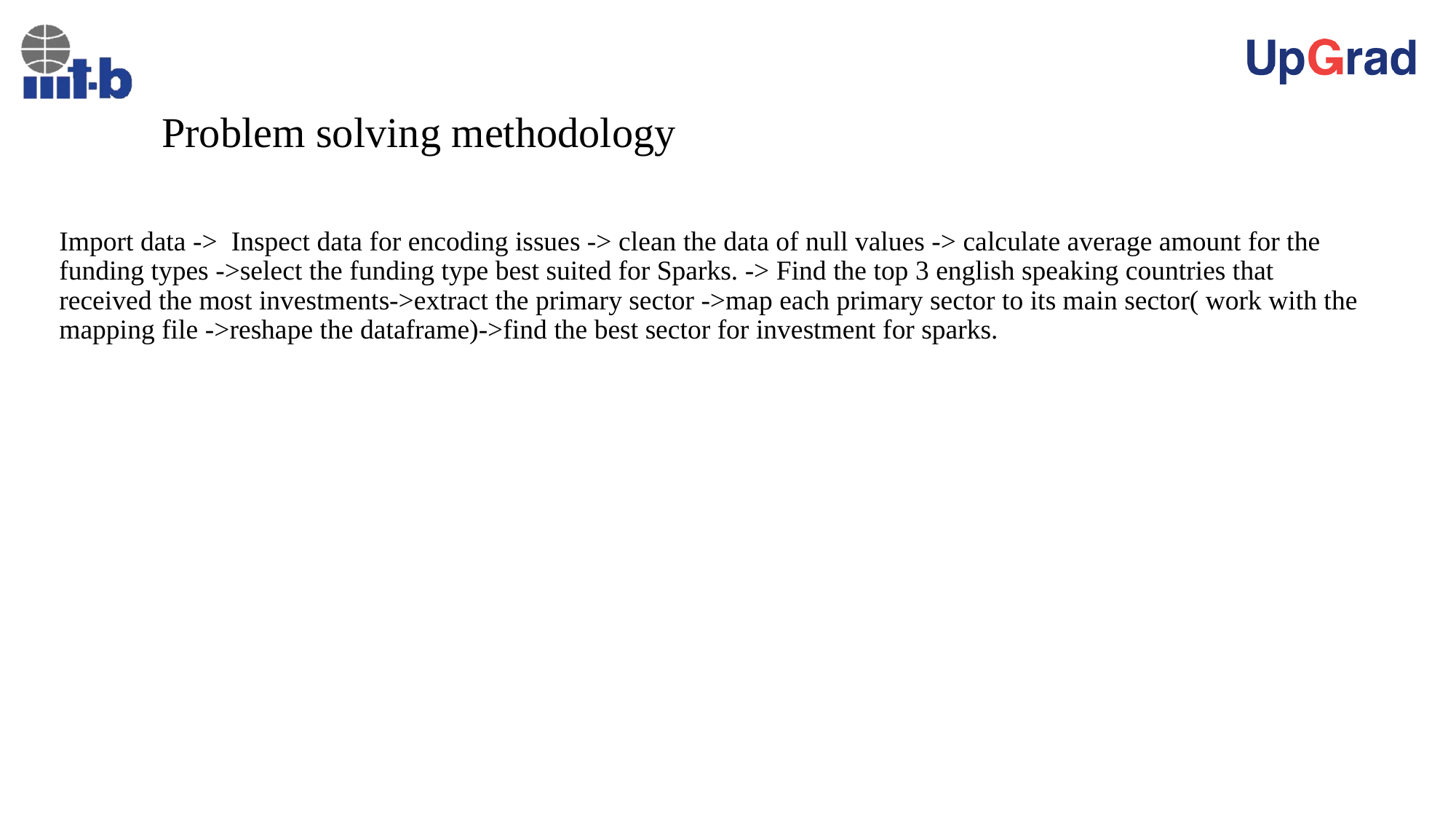

# Problem solving methodology
Import data ->  Inspect data for encoding issues -> clean the data of null values -> calculate average amount for the funding types ->select the funding type best suited for Sparks. -> Find the top 3 english speaking countries that received the most investments->extract the primary sector ->map each primary sector to its main sector( work with the mapping file ->reshape the dataframe)->find the best sector for investment for sparks.